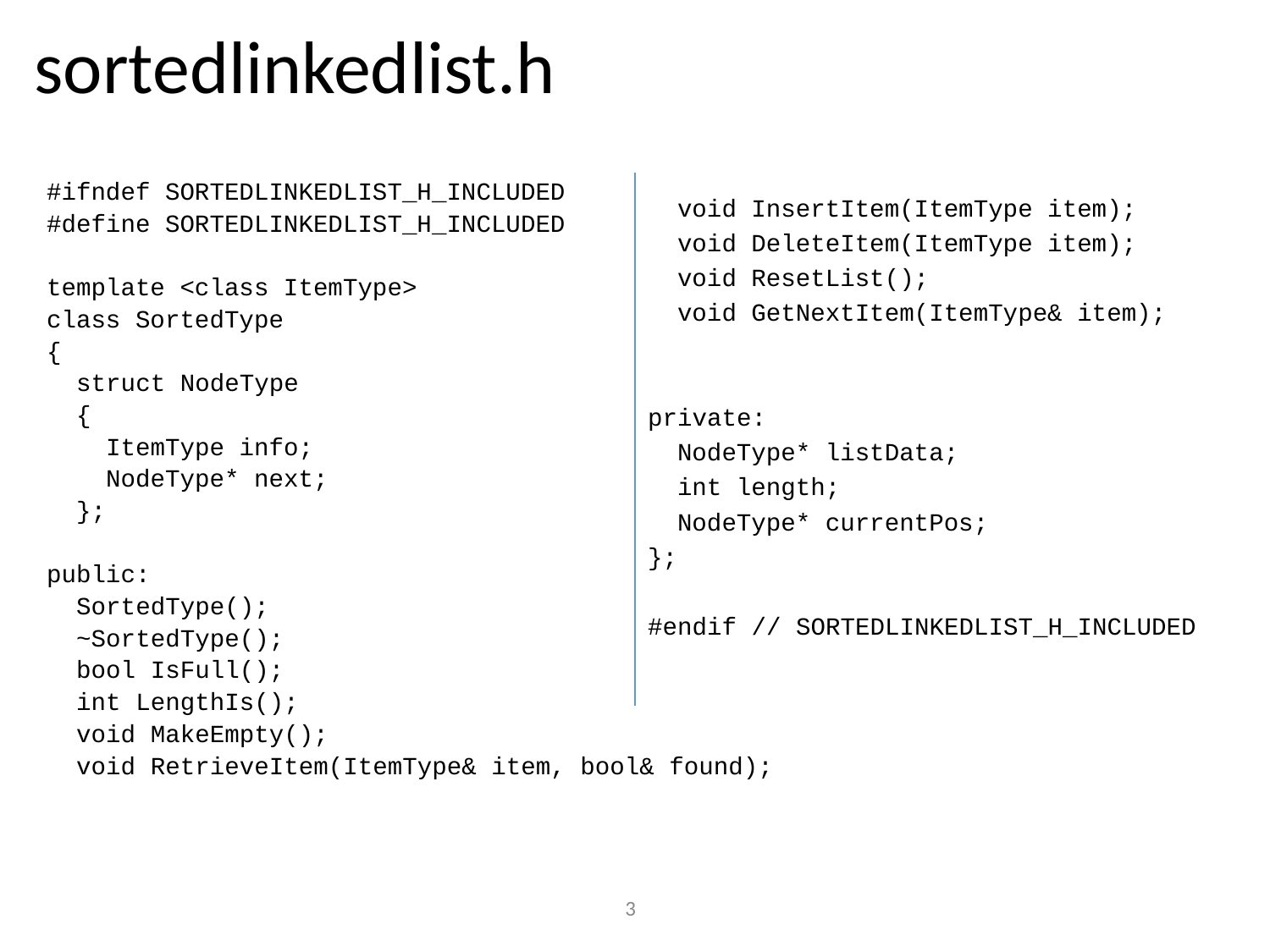

# sortedlinkedlist.h
#ifndef SORTEDLINKEDLIST_H_INCLUDED
#define SORTEDLINKEDLIST_H_INCLUDED

template <class ItemType>
class SortedType
{
  struct NodeType
  {
    ItemType info;
    NodeType* next;
  };

public:
  SortedType();
  ~SortedType();
  bool IsFull();
  int LengthIs();
  void MakeEmpty();
  void RetrieveItem(ItemType& item, bool& found);

  void InsertItem(ItemType item);
  void DeleteItem(ItemType item);
  void ResetList();
  void GetNextItem(ItemType& item);

private:
  NodeType* listData;
  int length;
  NodeType* currentPos;
};

#endif // SORTEDLINKEDLIST_H_INCLUDED
3